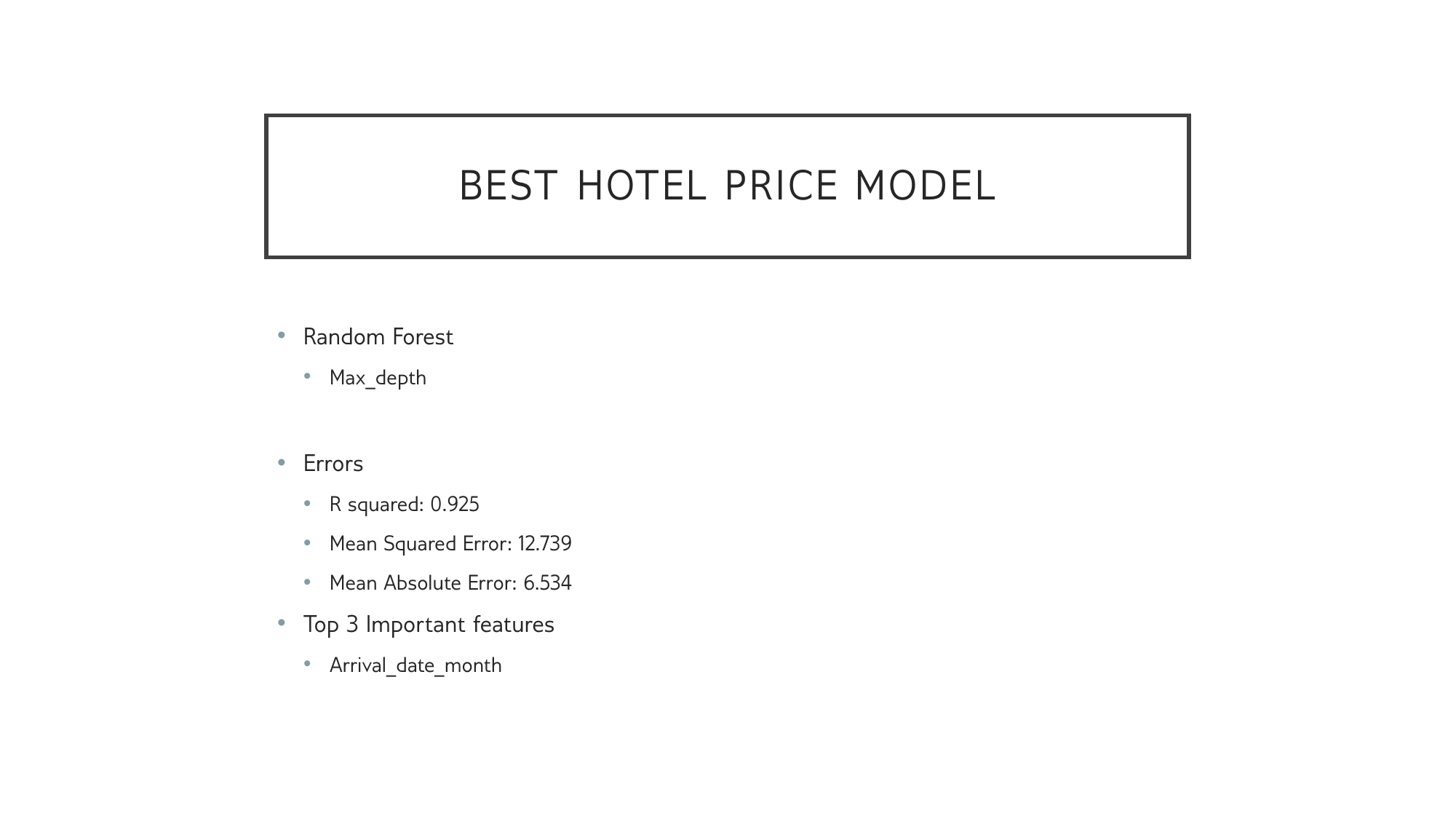

# Best Hotel Price Model
Random Forest
Max_depth

Errors
R squared: 0.925
Mean Squared Error: 12.739
Mean Absolute Error: 6.534
Top 3 Important features
Arrival_date_month